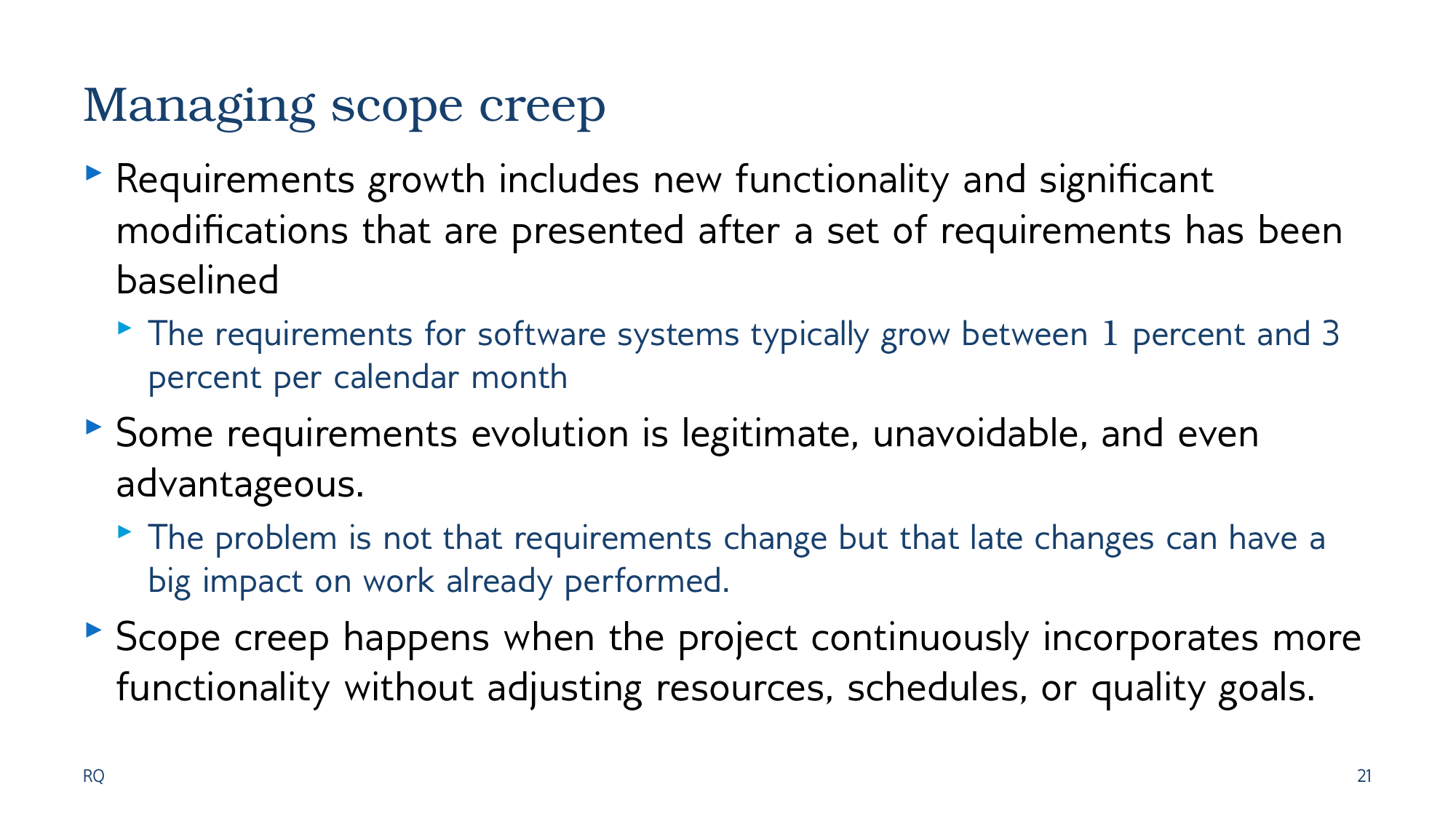

# Managing scope creep
Requirements growth includes new functionality and significant modifications that are presented after a set of requirements has been baselined
The requirements for software systems typically grow between 1 percent and 3 percent per calendar month
Some requirements evolution is legitimate, unavoidable, and even advantageous.
The problem is not that requirements change but that late changes can have a big impact on work already performed.
Scope creep happens when the project continuously incorporates more functionality without adjusting resources, schedules, or quality goals.

RQ
21